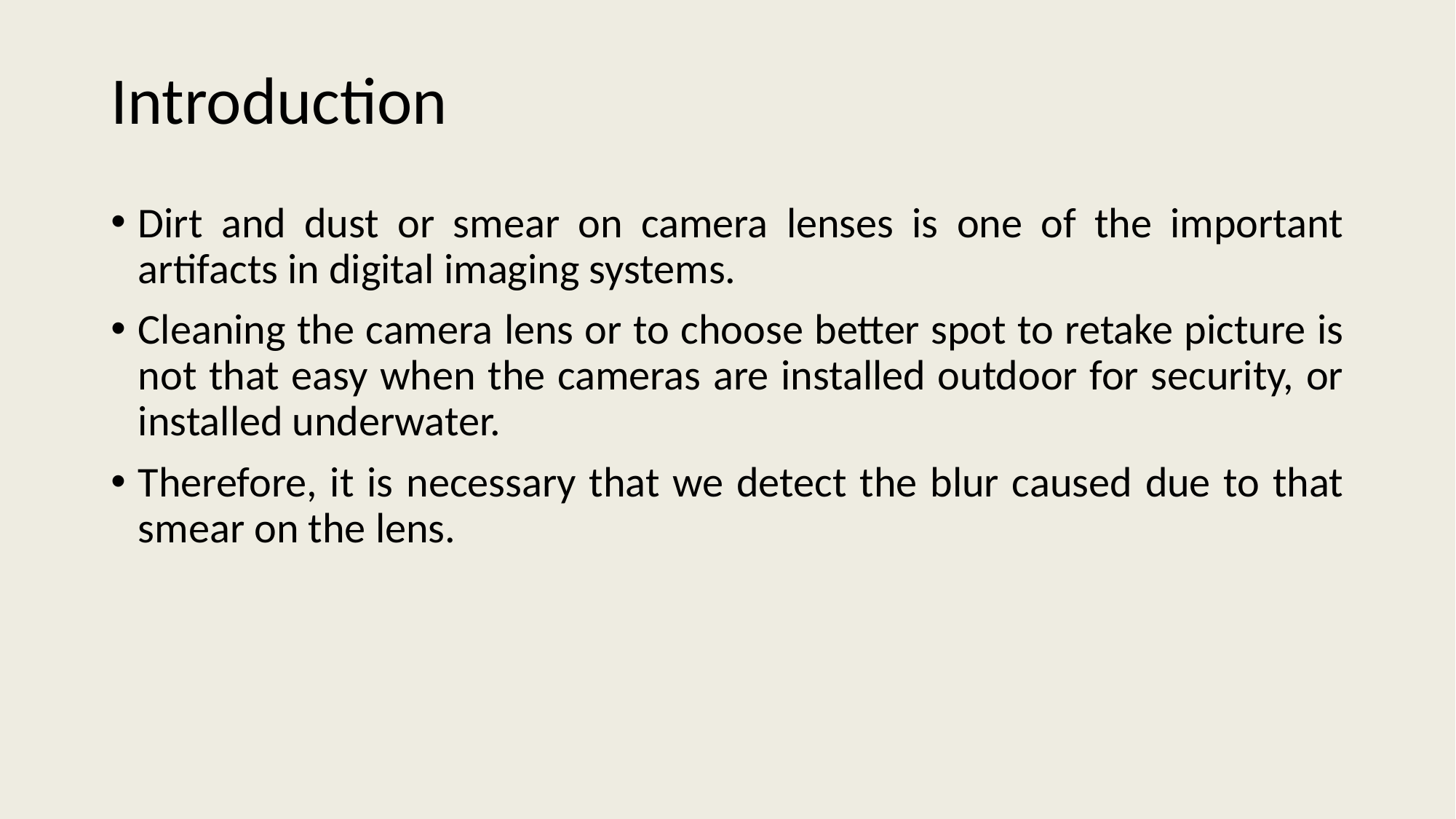

# Introduction
Dirt and dust or smear on camera lenses is one of the important artifacts in digital imaging systems.
Cleaning the camera lens or to choose better spot to retake picture is not that easy when the cameras are installed outdoor for security, or installed underwater.
Therefore, it is necessary that we detect the blur caused due to that smear on the lens.